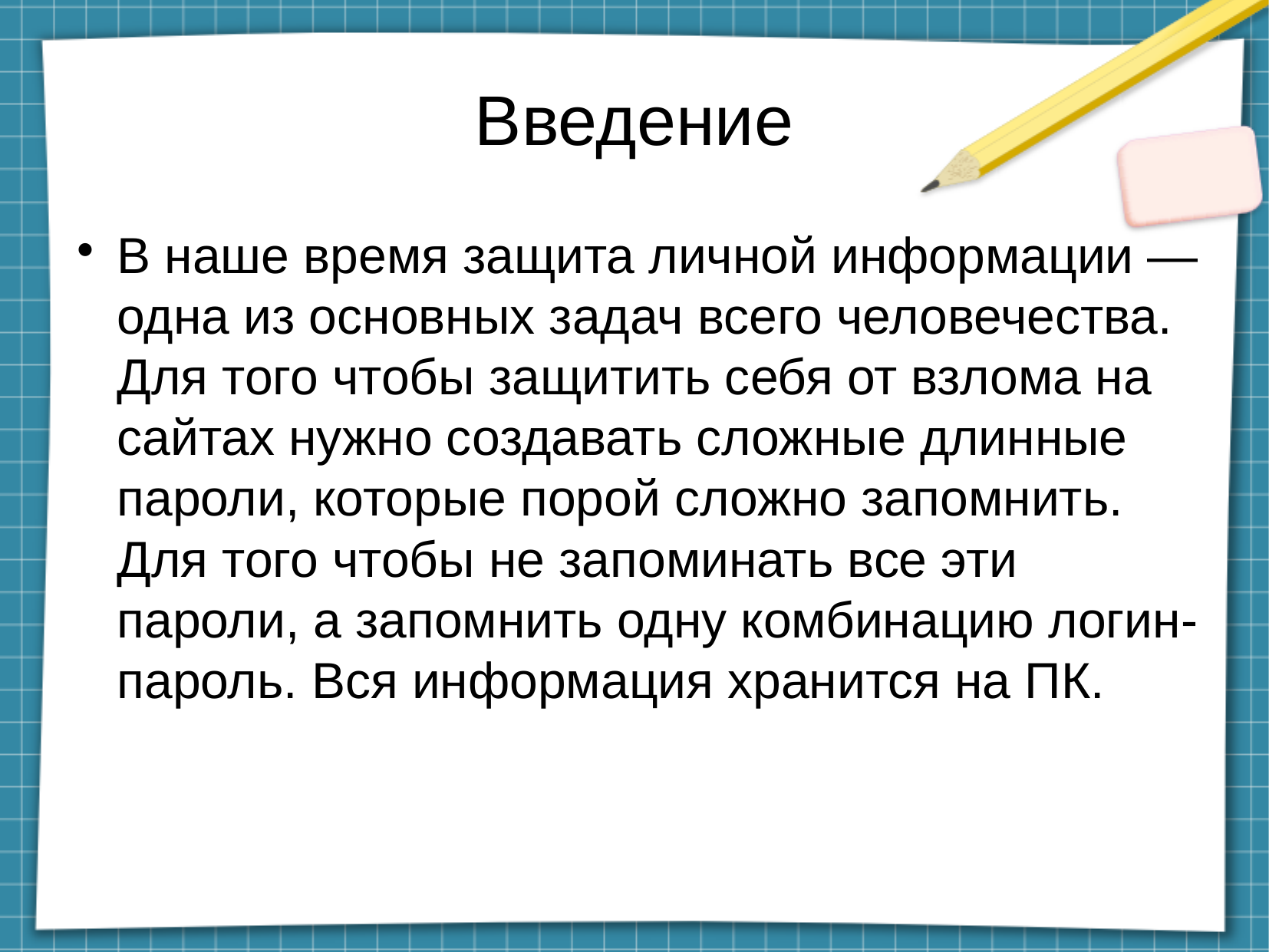

Введение
В наше время защита личной информации — одна из основных задач всего человечества. Для того чтобы защитить себя от взлома на сайтах нужно создавать сложные длинные пароли, которые порой сложно запомнить. Для того чтобы не запоминать все эти пароли, а запомнить одну комбинацию логин-пароль. Вся информация хранится на ПК.